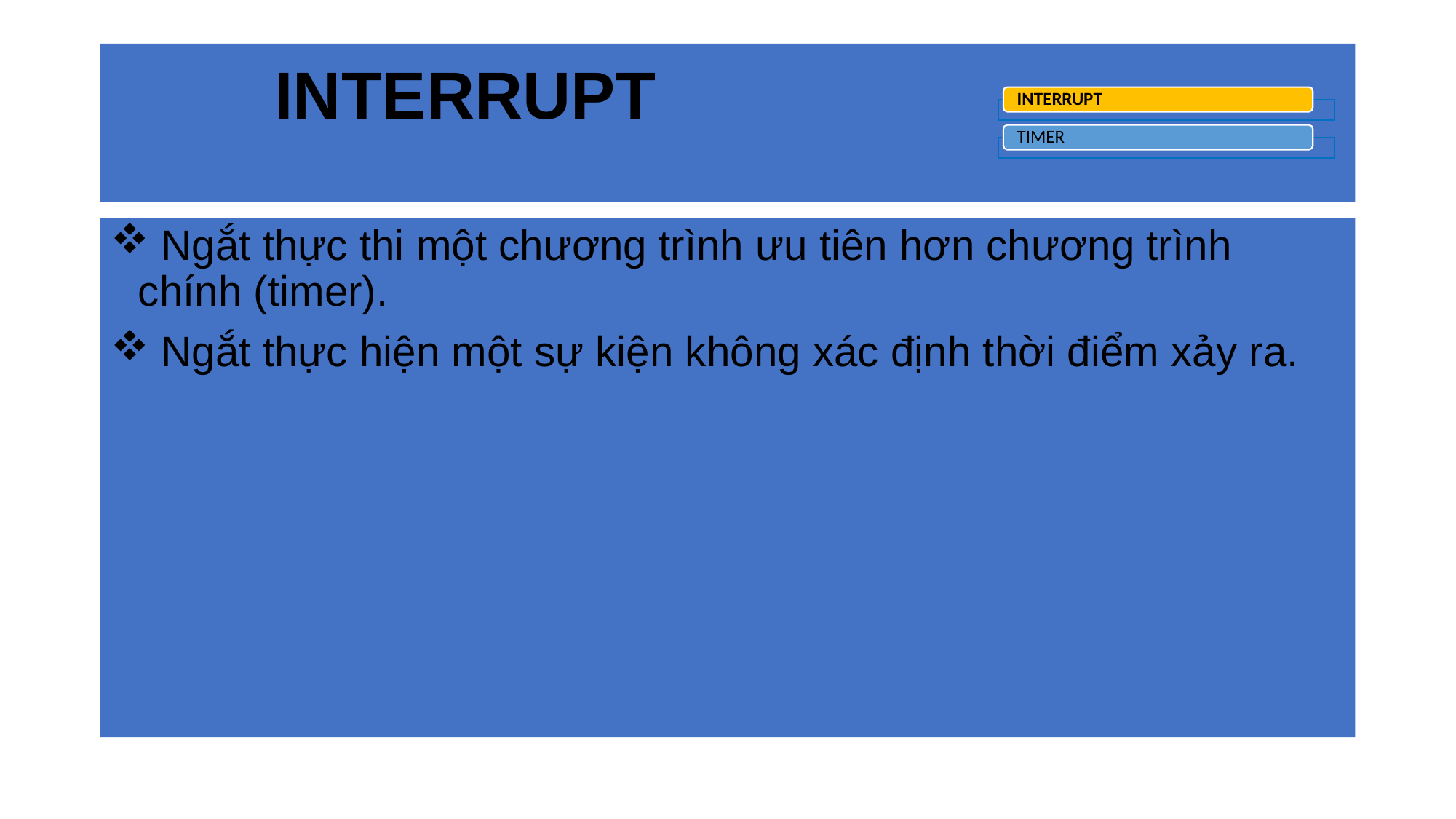

# INTERRUPT
INTERRUPT

TIMER

 Ngắt thực thi một chương trình ưu tiên hơn chương trình chính (timer).
 Ngắt thực hiện một sự kiện không xác định thời điểm xảy ra.